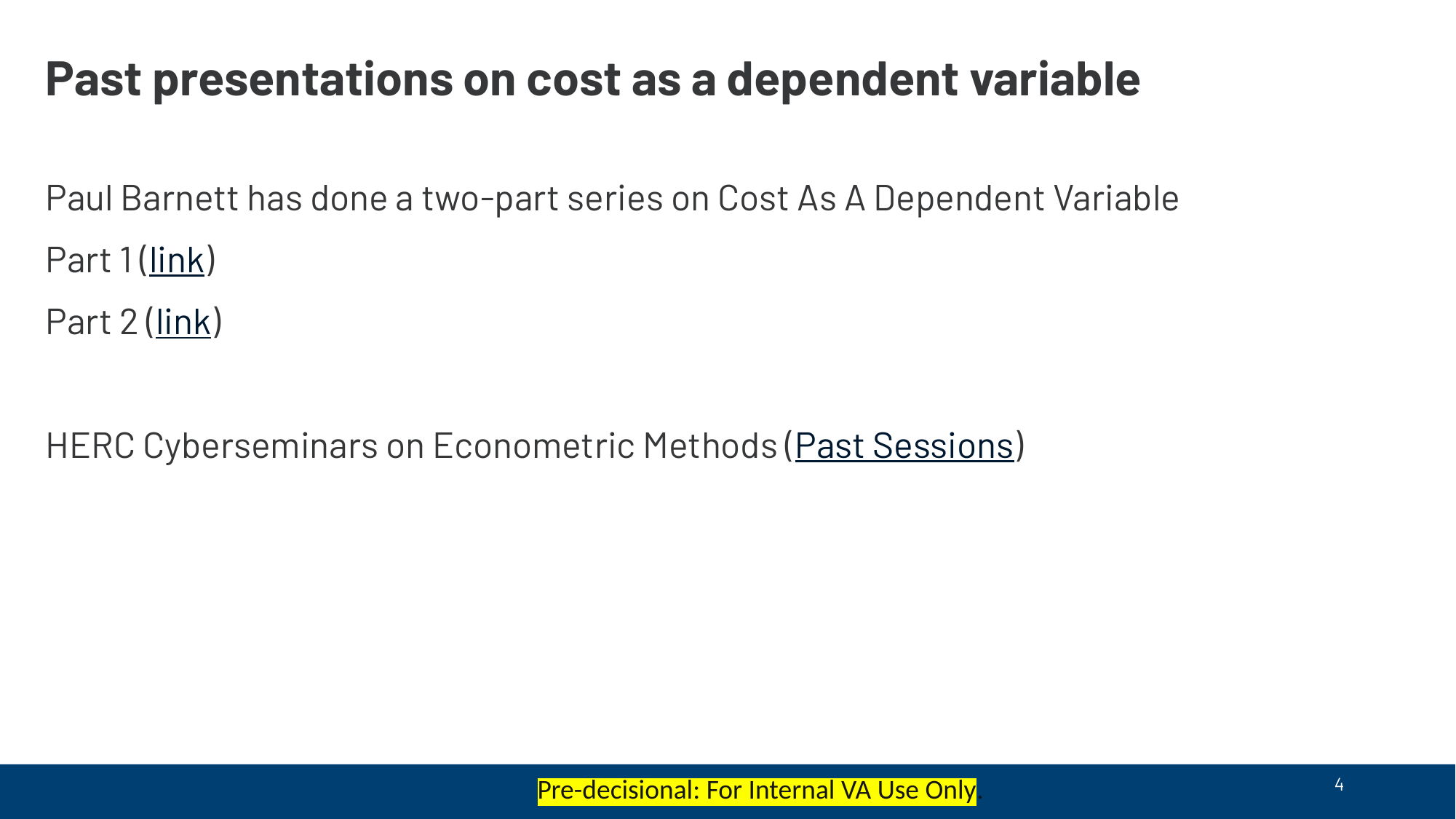

# Past presentations on cost as a dependent variable
Paul Barnett has done a two-part series on Cost As A Dependent Variable
Part 1 (link)
Part 2 (link)

HERC Cyberseminars on Econometric Methods (Past Sessions)
4
Pre-decisional: For Internal VA Use Only.